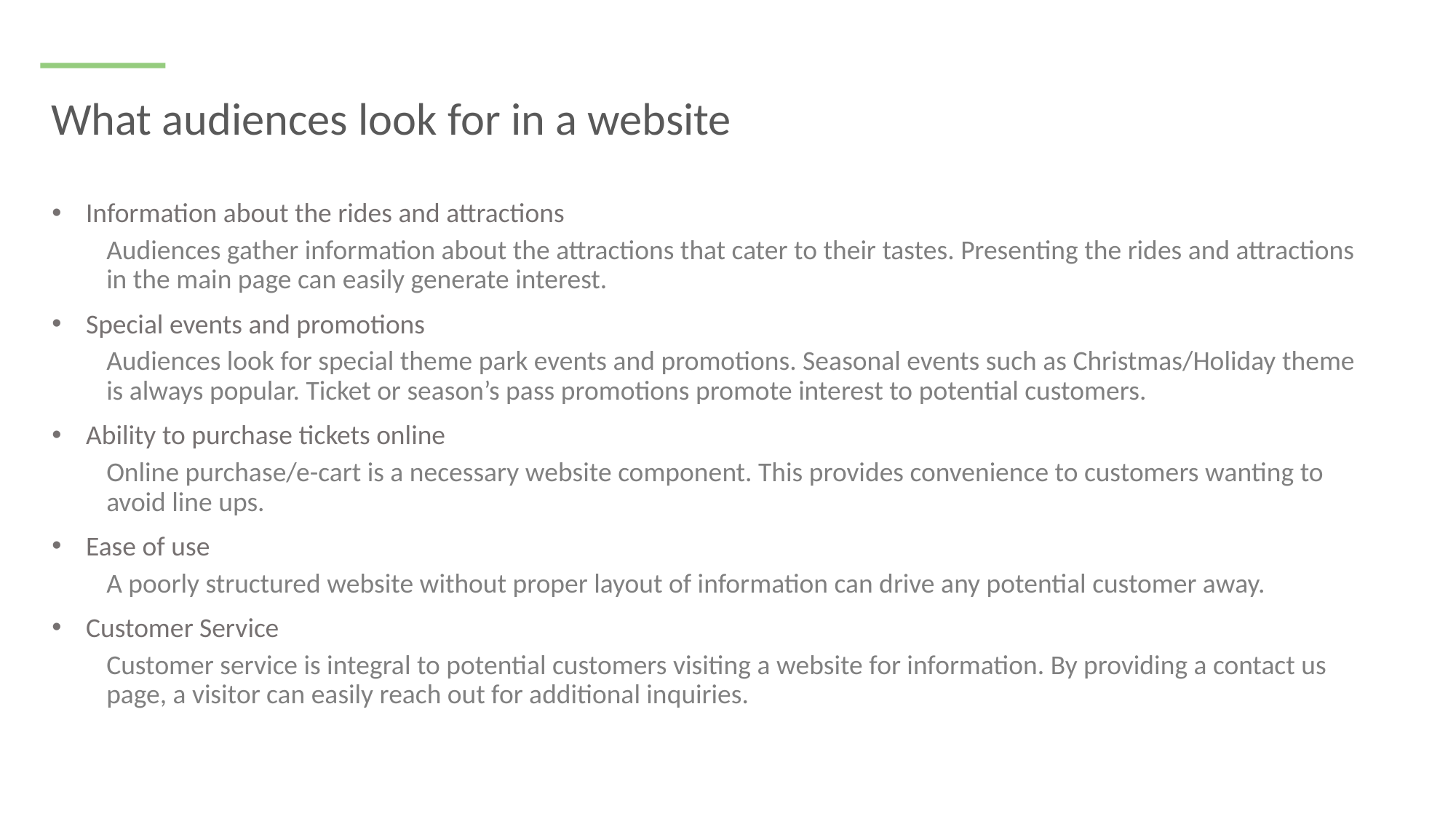

# What audiences look for in a website
Information about the rides and attractions
Audiences gather information about the attractions that cater to their tastes. Presenting the rides and attractions in the main page can easily generate interest.
Special events and promotions
Audiences look for special theme park events and promotions. Seasonal events such as Christmas/Holiday theme is always popular. Ticket or season’s pass promotions promote interest to potential customers.
Ability to purchase tickets online
Online purchase/e-cart is a necessary website component. This provides convenience to customers wanting to avoid line ups.
Ease of use
A poorly structured website without proper layout of information can drive any potential customer away.
Customer Service
Customer service is integral to potential customers visiting a website for information. By providing a contact us page, a visitor can easily reach out for additional inquiries.